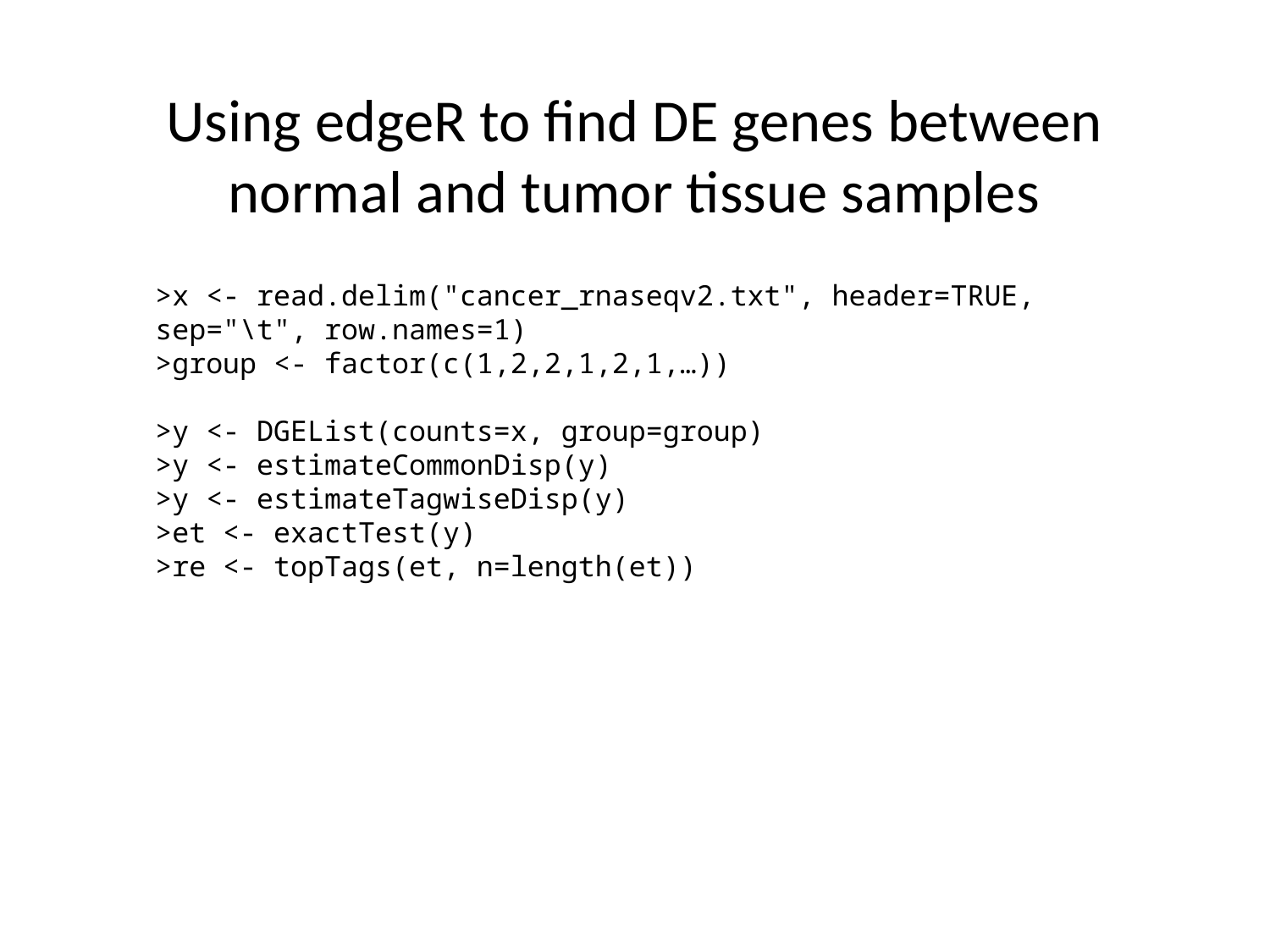

# Using edgeR to find DE genes between normal and tumor tissue samples
>x <- read.delim("cancer_rnaseqv2.txt", header=TRUE, sep="\t", row.names=1)
>group <- factor(c(1,2,2,1,2,1,…))

>y <- DGEList(counts=x, group=group)
>y <- estimateCommonDisp(y)
>y <- estimateTagwiseDisp(y)
>et <- exactTest(y)
>re <- topTags(et, n=length(et))